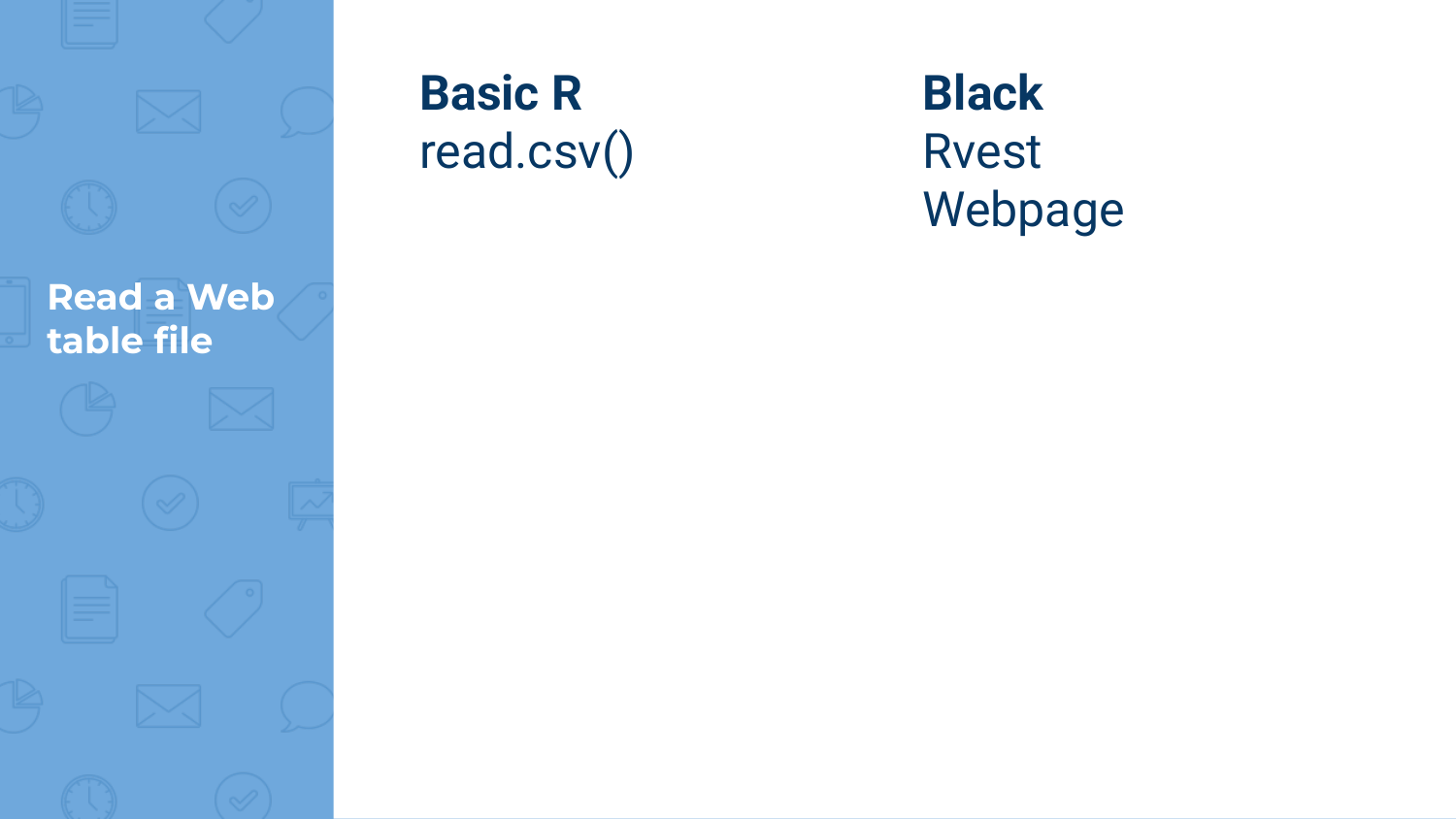

Basic R
read.csv()
Black
Rvest
Webpage
# Read a Web table file